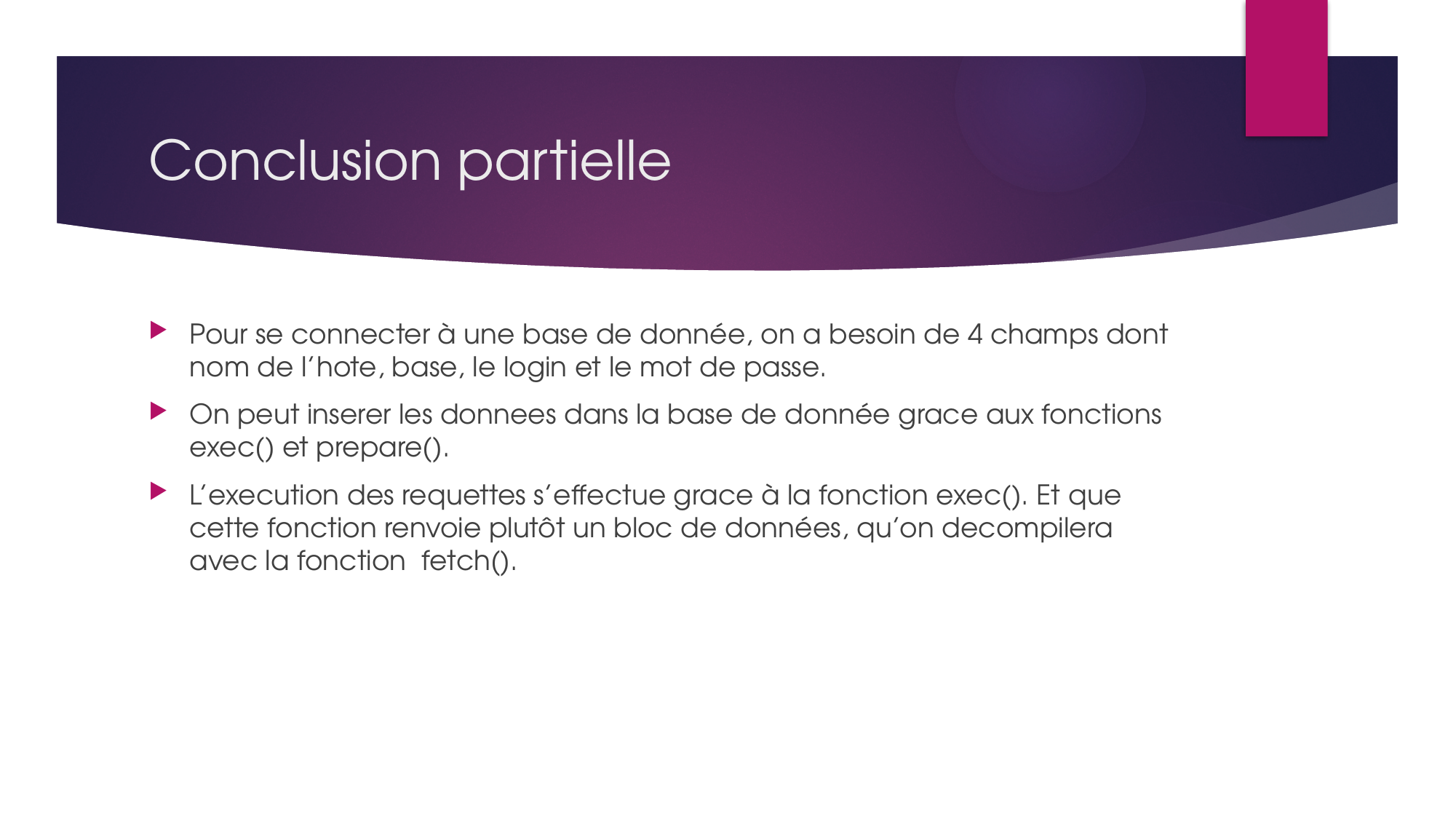

# Conclusion partielle
Pour se connecter à une base de donnée, on a besoin de 4 champs dont nom de l’hote, base, le login et le mot de passe.
On peut inserer les donnees dans la base de donnée grace aux fonctions exec() et prepare().
L’execution des requettes s’effectue grace à la fonction exec(). Et que cette fonction renvoie plutôt un bloc de données, qu’on decompilera avec la fonction  fetch().